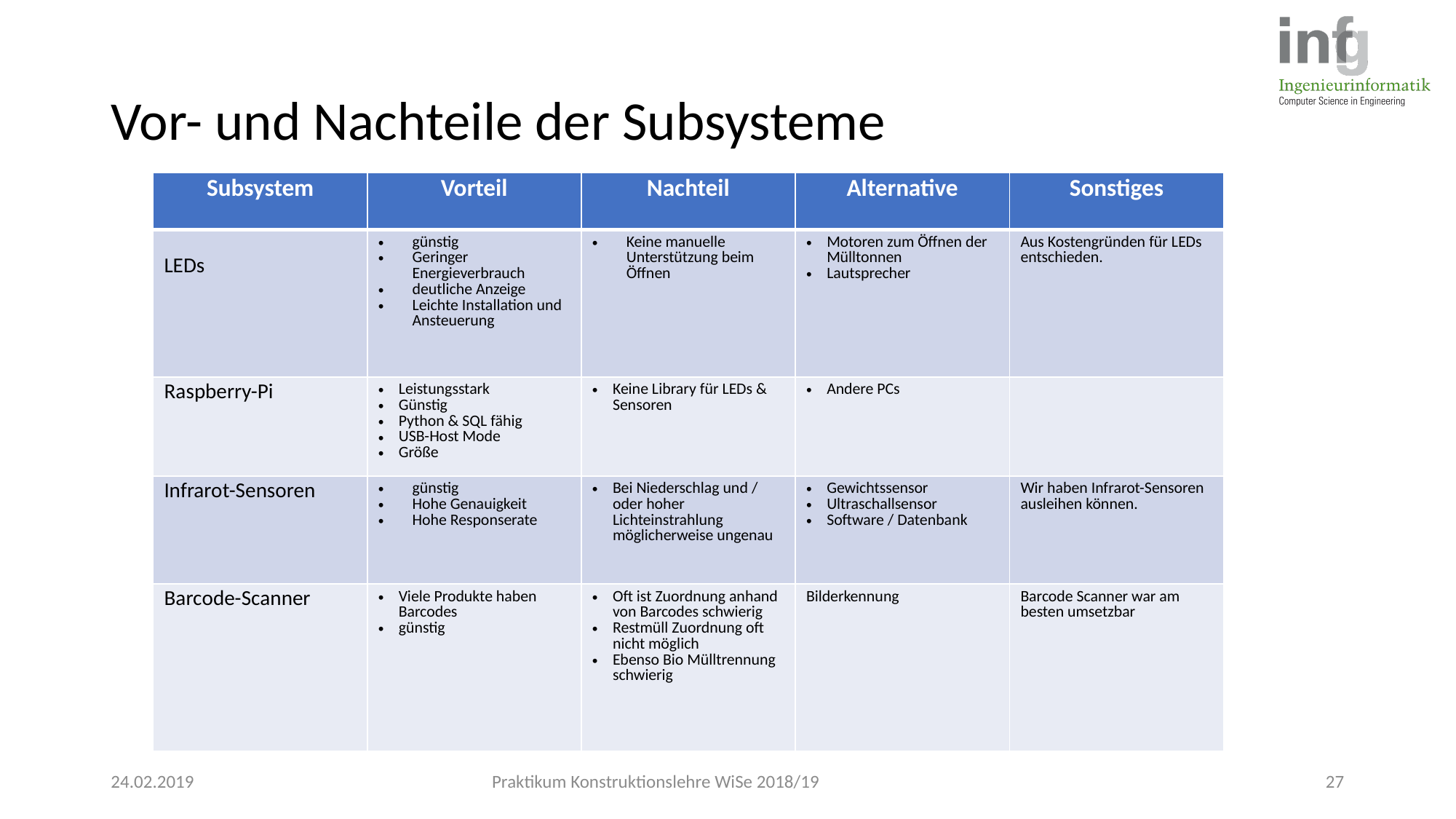

# Vor- und Nachteile der Subsysteme
| Subsystem | Vorteil | Nachteil | Alternative | Sonstiges |
| --- | --- | --- | --- | --- |
| LEDs | günstig Geringer Energieverbrauch deutliche Anzeige Leichte Installation und Ansteuerung | Keine manuelle Unterstützung beim Öffnen | Motoren zum Öffnen der Mülltonnen Lautsprecher | Aus Kostengründen für LEDs entschieden. |
| Raspberry-Pi | Leistungsstark Günstig Python & SQL fähig USB-Host Mode Größe | Keine Library für LEDs & Sensoren | Andere PCs |  |
| Infrarot-Sensoren | günstig Hohe Genauigkeit Hohe Responserate | Bei Niederschlag und / oder hoher Lichteinstrahlung möglicherweise ungenau | Gewichtssensor Ultraschallsensor Software / Datenbank | Wir haben Infrarot-Sensoren ausleihen können. |
| Barcode-Scanner | Viele Produkte haben Barcodes günstig | Oft ist Zuordnung anhand von Barcodes schwierig Restmüll Zuordnung oft nicht möglich Ebenso Bio Mülltrennung schwierig | Bilderkennung | Barcode Scanner war am besten umsetzbar |
24.02.2019
Praktikum Konstruktionslehre WiSe 2018/19
27